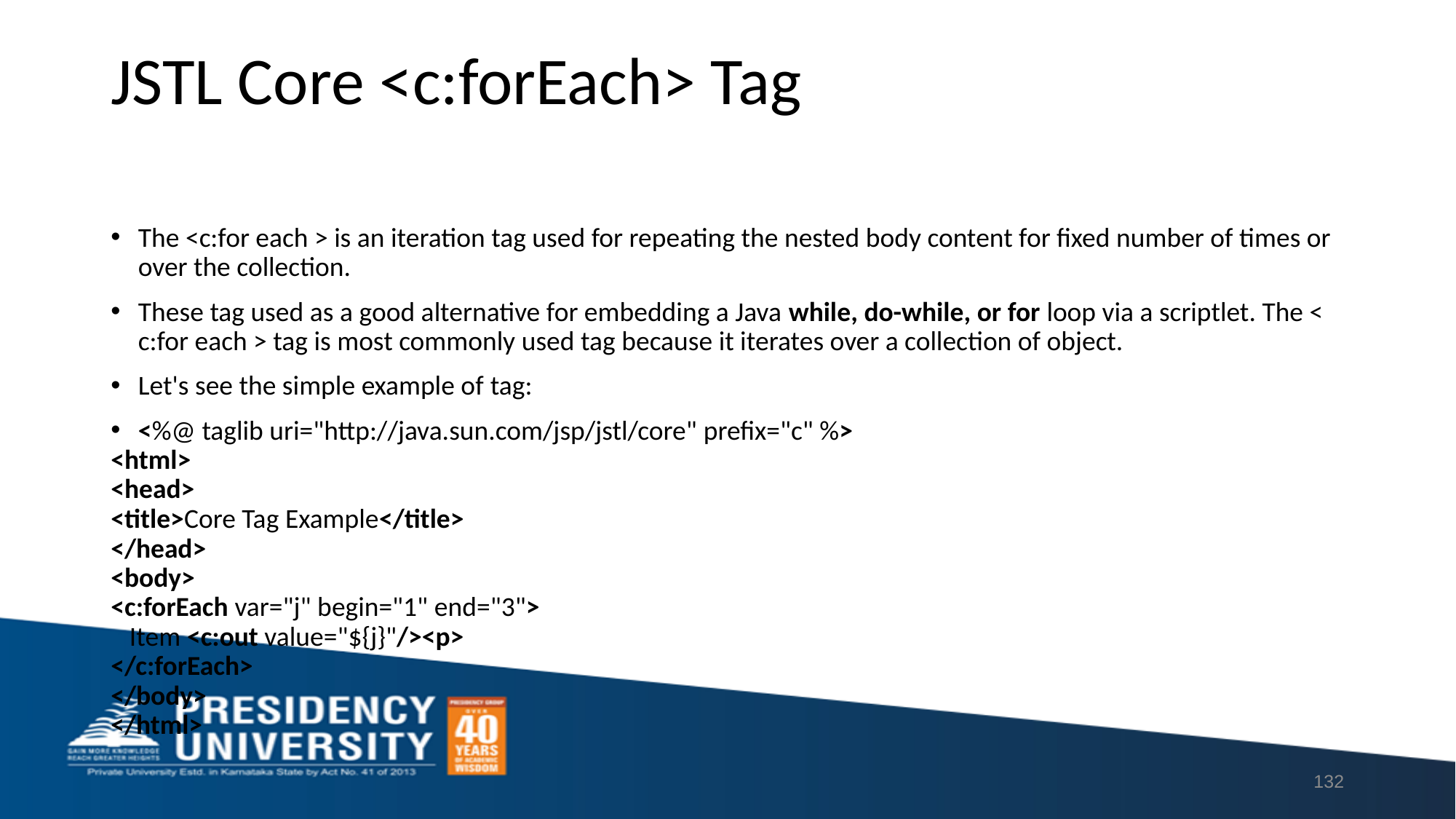

# JSTL Core <c:forEach> Tag
The <c:for each > is an iteration tag used for repeating the nested body content for fixed number of times or over the collection.
These tag used as a good alternative for embedding a Java while, do-while, or for loop via a scriptlet. The < c:for each > tag is most commonly used tag because it iterates over a collection of object.
Let's see the simple example of tag:
<%@ taglib uri="http://java.sun.com/jsp/jstl/core" prefix="c" %>
<html>
<head>
<title>Core Tag Example</title>
</head>
<body>
<c:forEach var="j" begin="1" end="3">
   Item <c:out value="${j}"/><p>
</c:forEach>
</body>
</html>

132